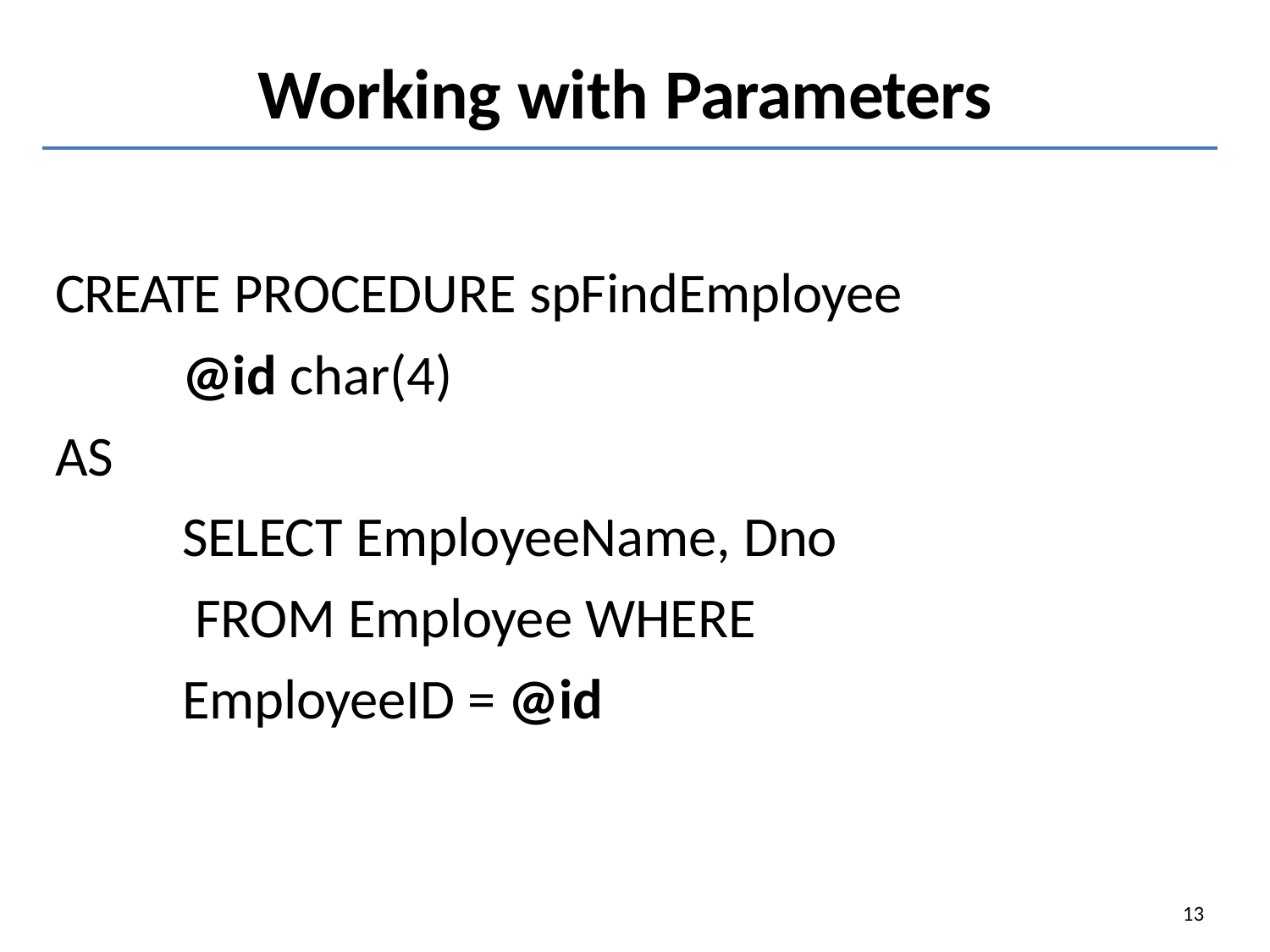

# Working with Parameters
CREATE PROCEDURE spFindEmployee
@id char(4)
AS
SELECT EmployeeName, Dno  FROM Employee WHERE  EmployeeID = @id
13